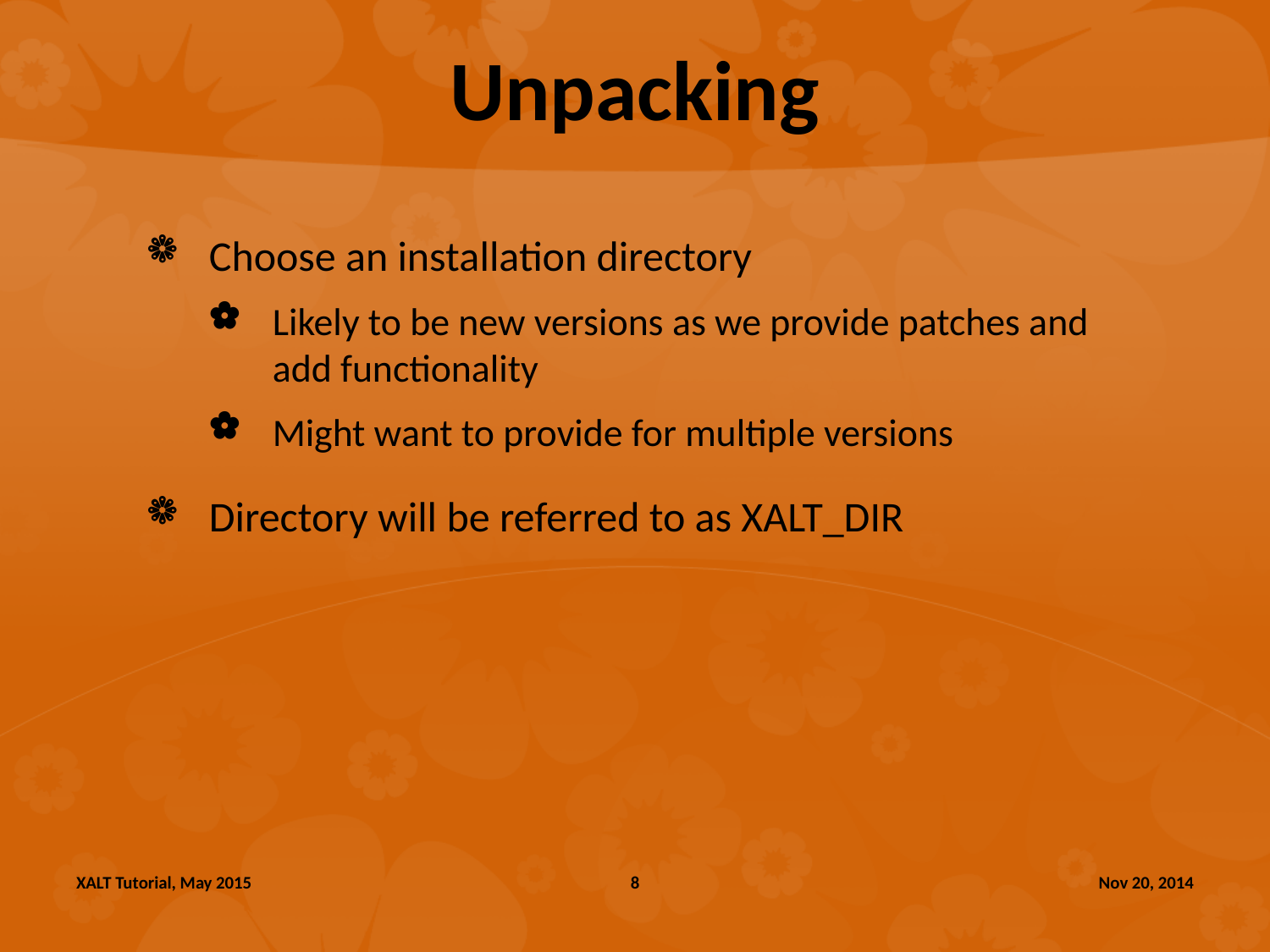

# Unpacking
Choose an installation directory
Likely to be new versions as we provide patches and add functionality
Might want to provide for multiple versions
Directory will be referred to as XALT_DIR
XALT Tutorial, May 2015
8
Nov 20, 2014